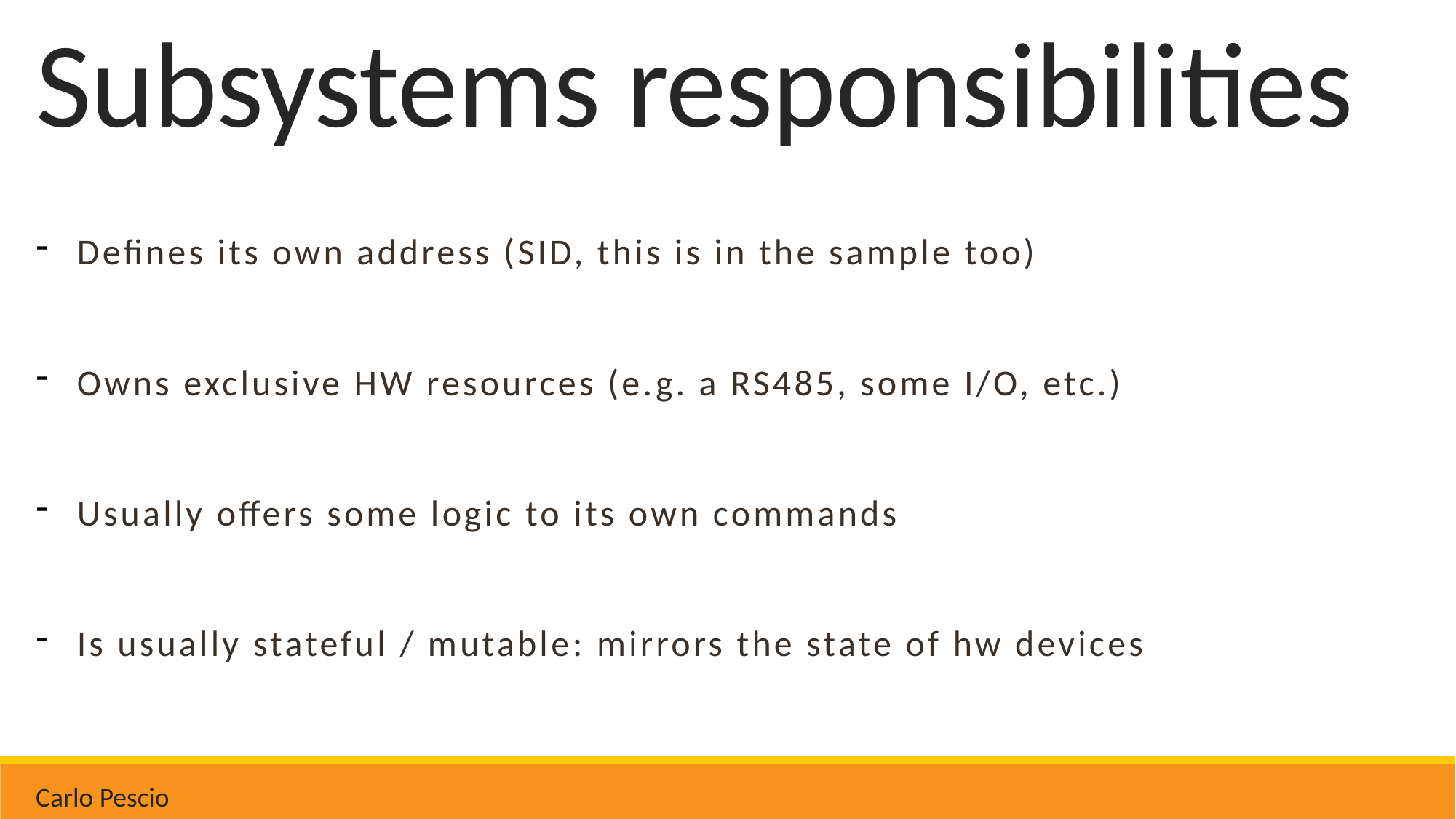

# Subsystems responsibilities
Defines its own address (SID, this is in the sample too)
Owns exclusive HW resources (e.g. a RS485, some I/O, etc.)
Usually offers some logic to its own commands
Is usually stateful / mutable: mirrors the state of hw devices